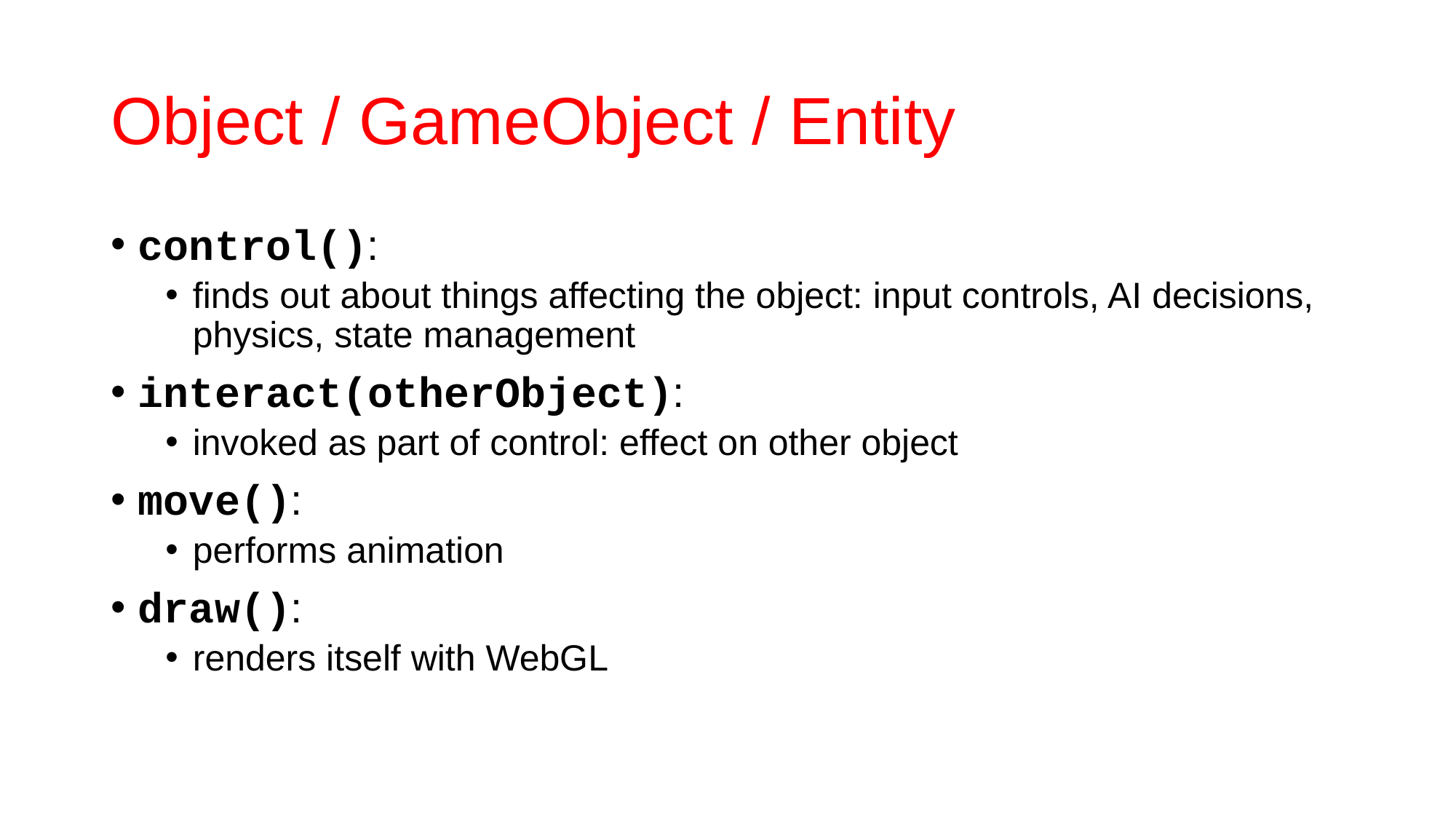

# Object / GameObject / Entity
control():
finds out about things affecting the object: input controls, AI decisions,  physics, state management
interact(otherObject):
invoked as part of control: effect on other object
move():
performs animation
draw():
renders itself with WebGL